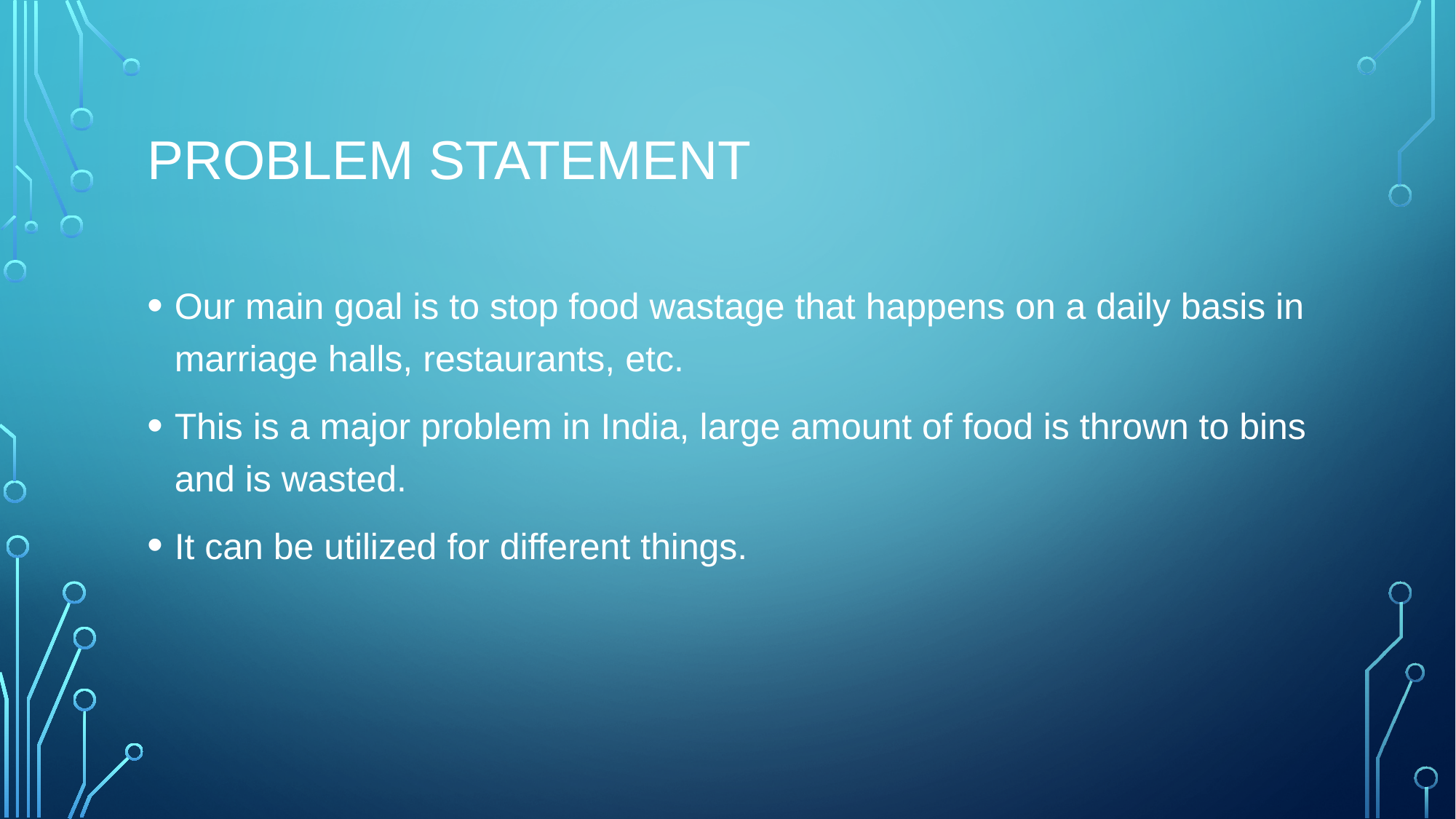

# Problem statement
Our main goal is to stop food wastage that happens on a daily basis in marriage halls, restaurants, etc.
This is a major problem in India, large amount of food is thrown to bins and is wasted.
It can be utilized for different things.